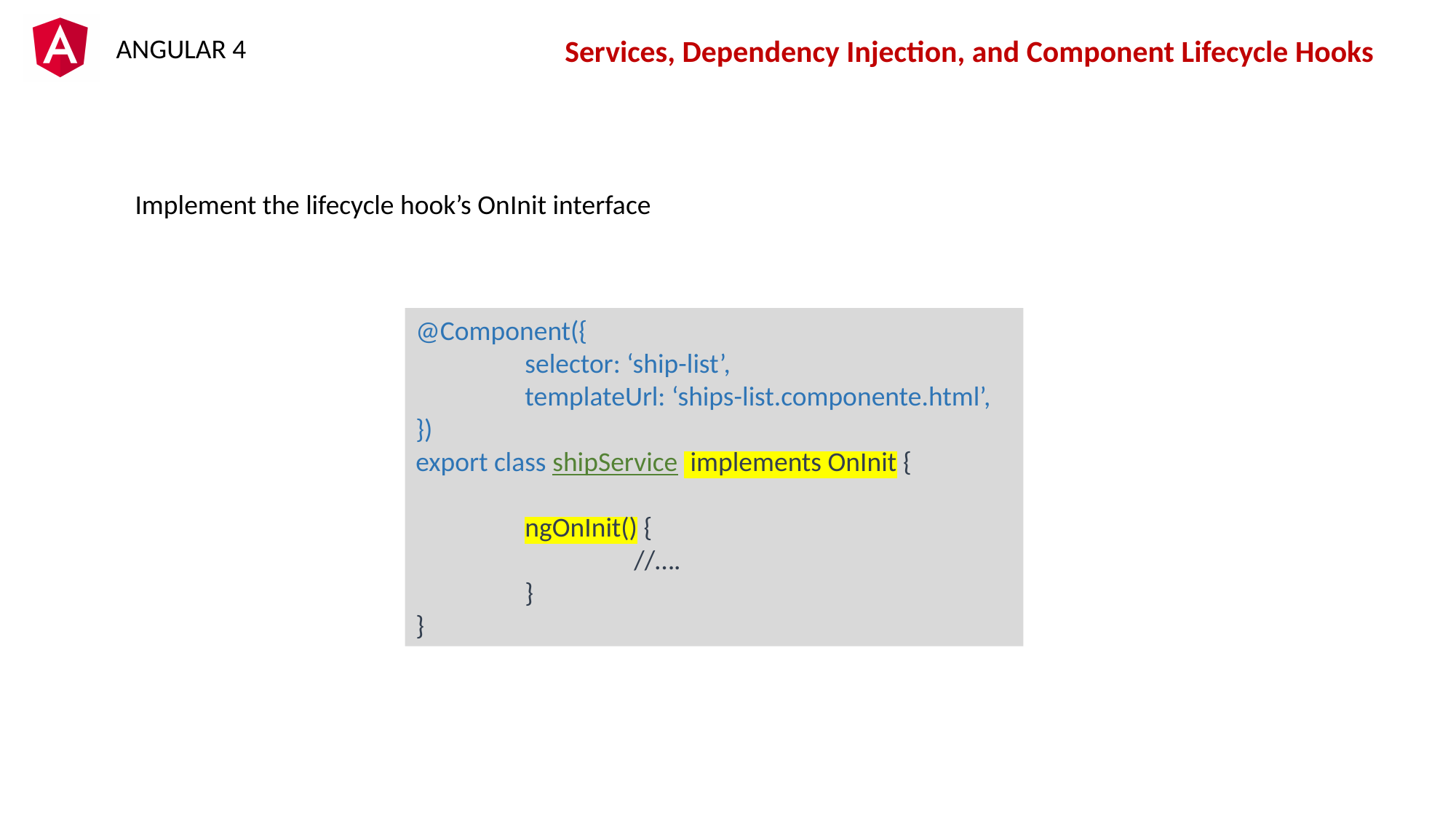

Services, Dependency Injection, and Component Lifecycle Hooks
Implement the lifecycle hook’s OnInit interface
@Component({
	selector: ‘ship-list’,
	templateUrl: ‘ships-list.componente.html’,
})
export class shipService  implements OnInit {

	ngOnInit() {
		//….
	}
}